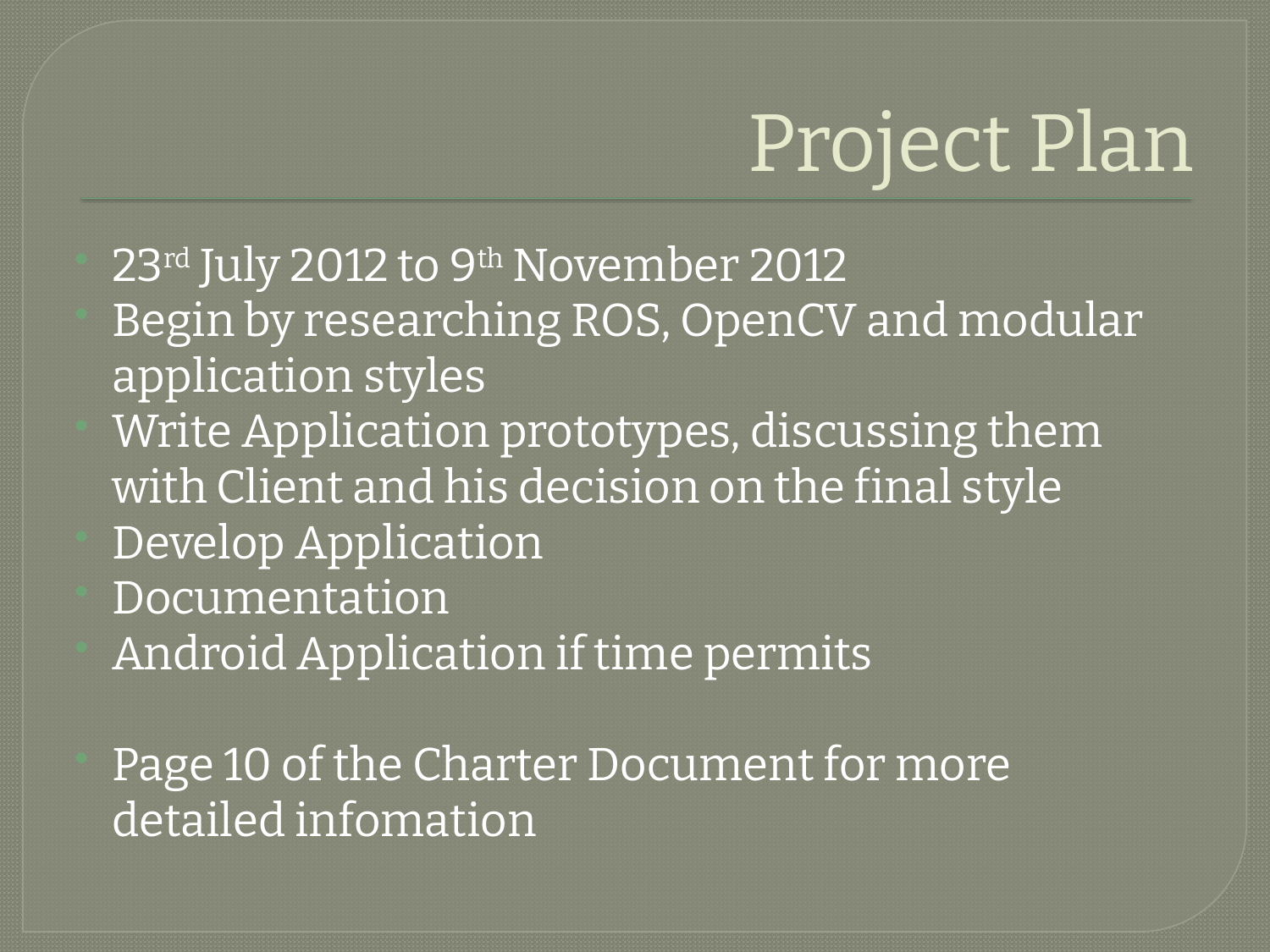

# Project Plan
23rd July 2012 to 9th November 2012
Begin by researching ROS, OpenCV and modular application styles
Write Application prototypes, discussing them with Client and his decision on the final style
Develop Application
Documentation
Android Application if time permits

Page 10 of the Charter Document for more detailed infomation